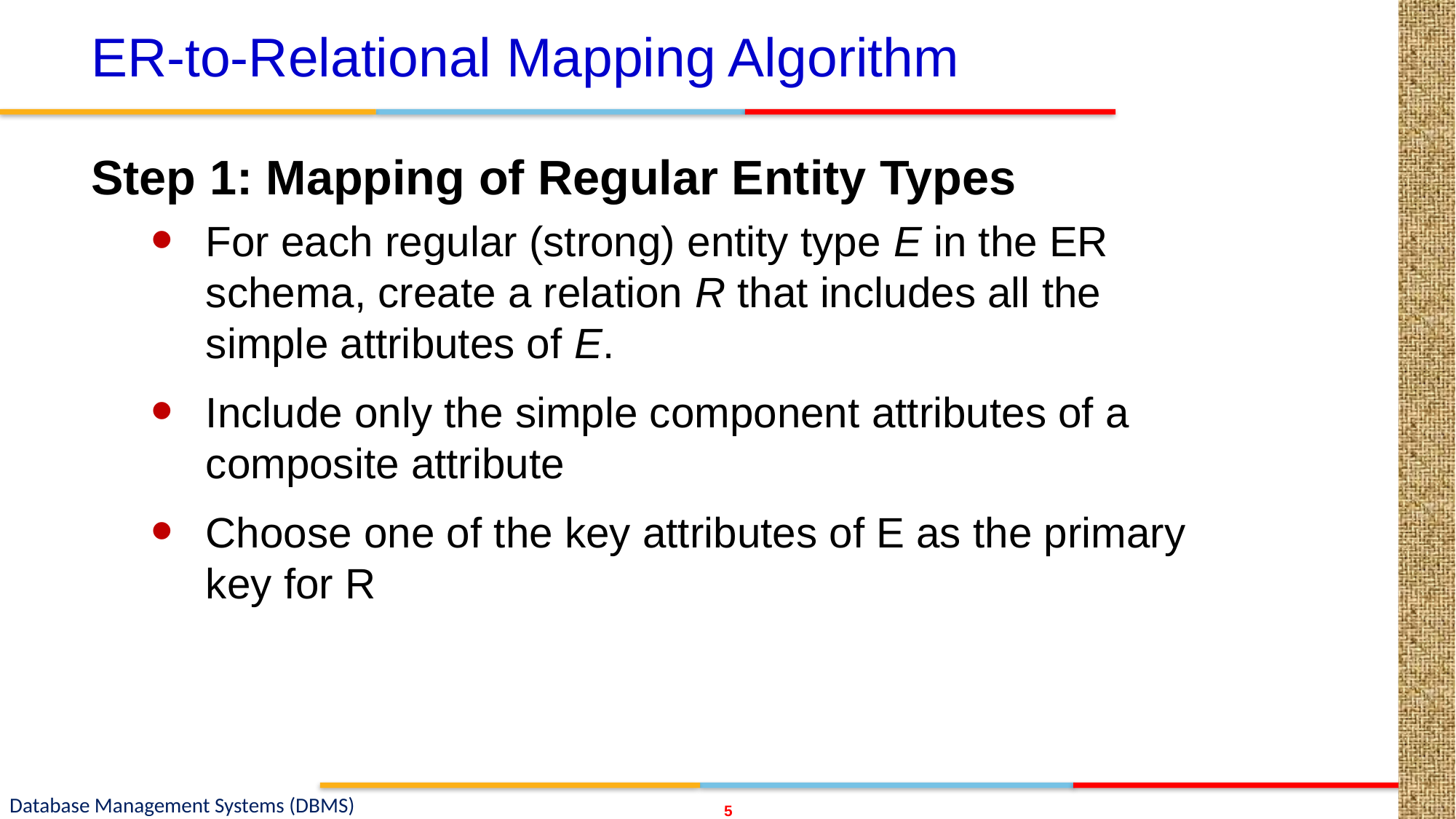

# ER-to-Relational Mapping Algorithm
Step 1: Mapping of Regular Entity Types
For each regular (strong) entity type E in the ER schema, create a relation R that includes all the simple attributes of E.
Include only the simple component attributes of a composite attribute
Choose one of the key attributes of E as the primary key for R